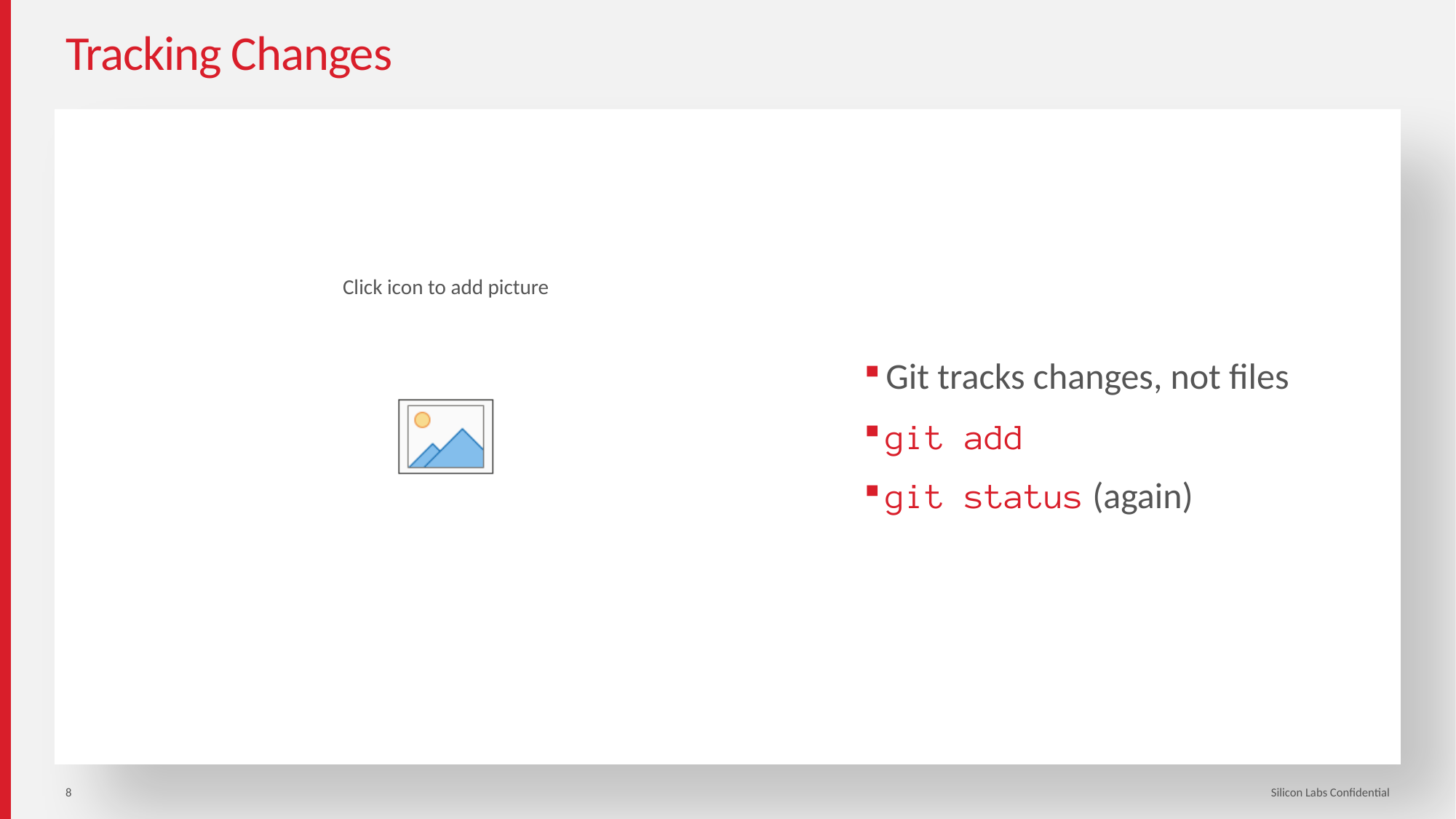

# Tracking Changes

Git tracks changes, not files
git add
git status (again)
8
Silicon Labs Confidential